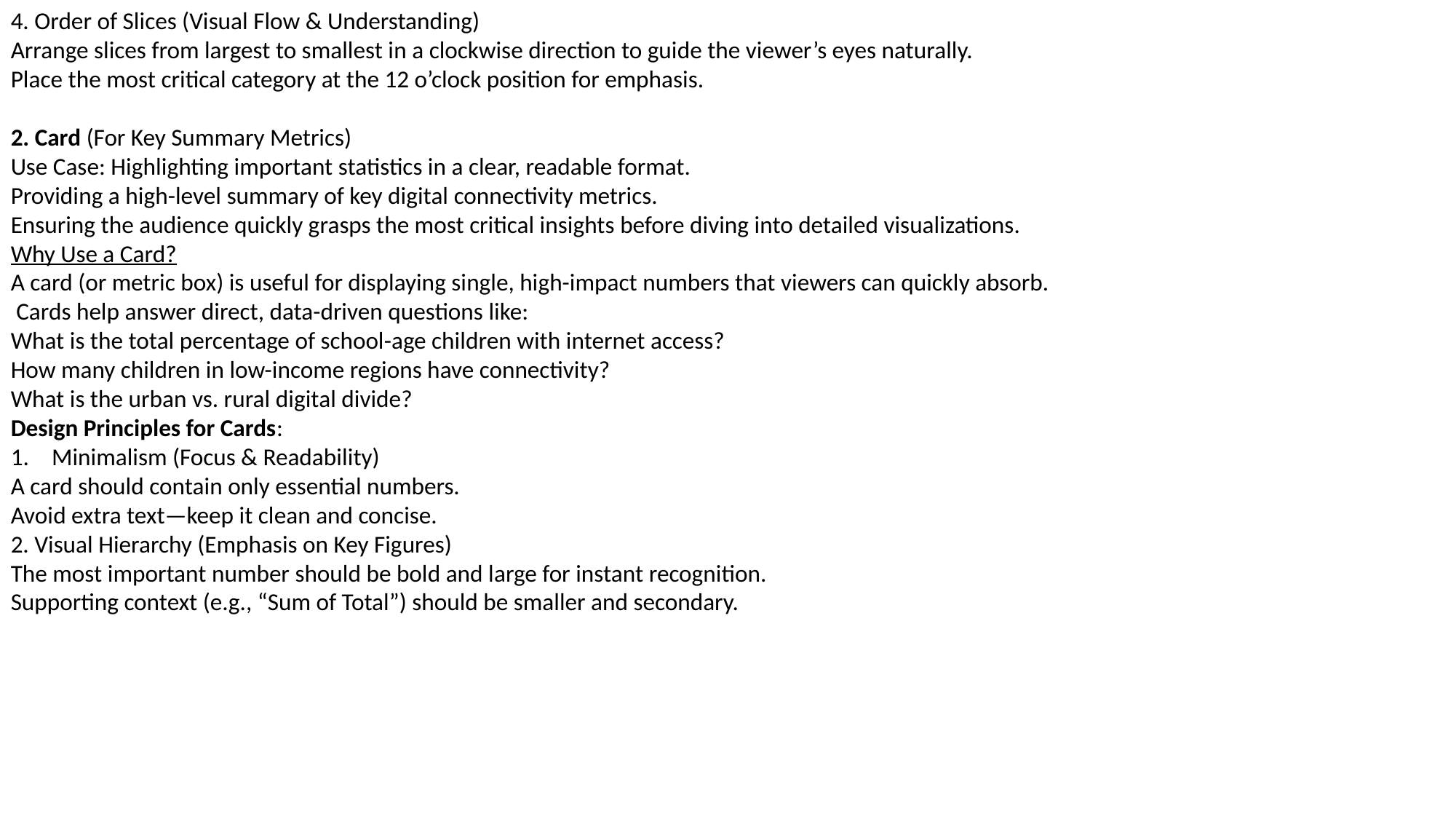

4. Order of Slices (Visual Flow & Understanding)
Arrange slices from largest to smallest in a clockwise direction to guide the viewer’s eyes naturally.
Place the most critical category at the 12 o’clock position for emphasis.

2. Card (For Key Summary Metrics)
Use Case: Highlighting important statistics in a clear, readable format.
Providing a high-level summary of key digital connectivity metrics.
Ensuring the audience quickly grasps the most critical insights before diving into detailed visualizations.
Why Use a Card?
A card (or metric box) is useful for displaying single, high-impact numbers that viewers can quickly absorb.
 Cards help answer direct, data-driven questions like:
What is the total percentage of school-age children with internet access?
How many children in low-income regions have connectivity?
What is the urban vs. rural digital divide?
Design Principles for Cards:
Minimalism (Focus & Readability)
A card should contain only essential numbers.
Avoid extra text—keep it clean and concise.
2. Visual Hierarchy (Emphasis on Key Figures)
The most important number should be bold and large for instant recognition.
Supporting context (e.g., “Sum of Total”) should be smaller and secondary.